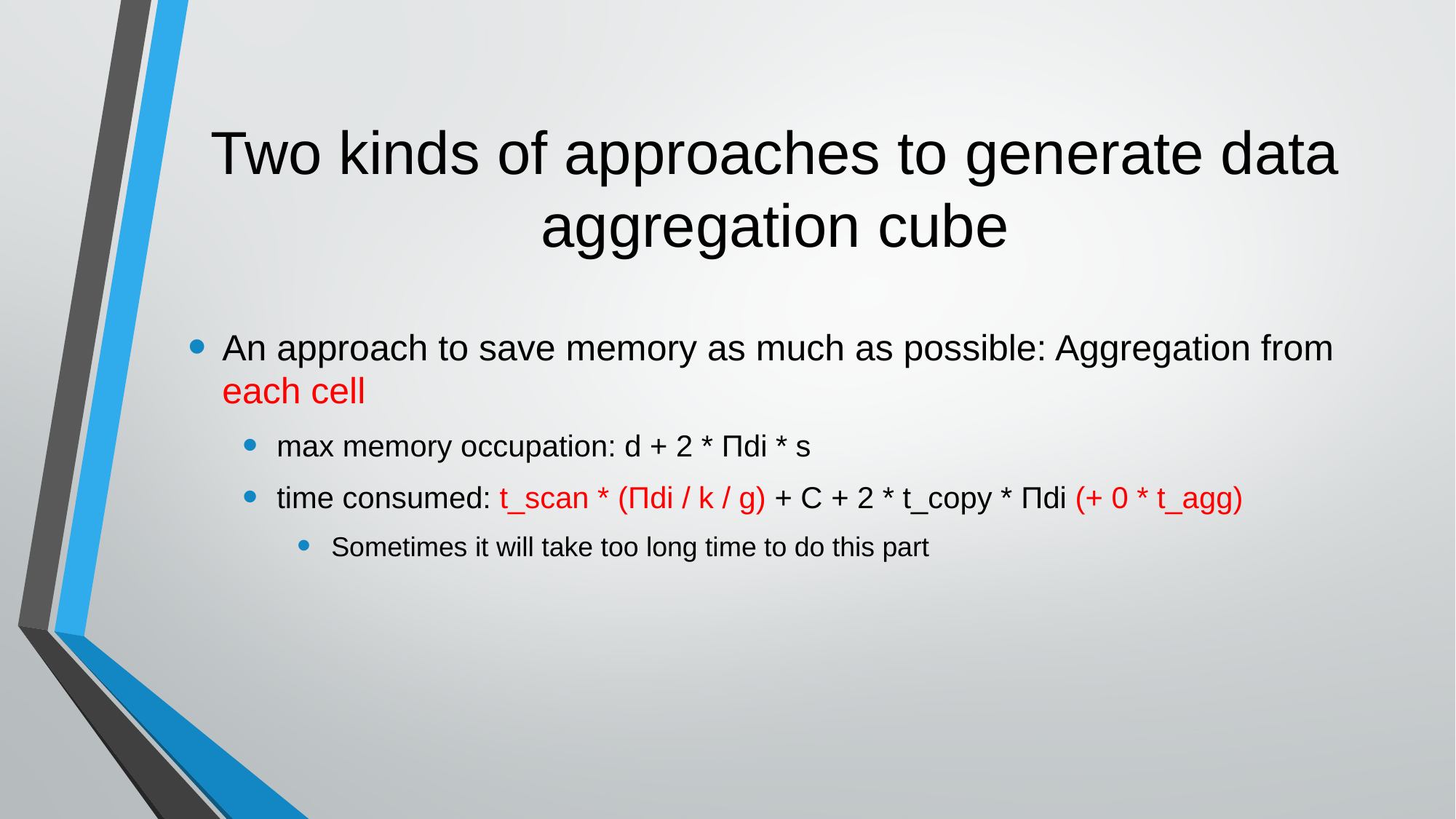

# Two kinds of approaches to generate data aggregation cube
An approach to save memory as much as possible: Aggregation from each cell
max memory occupation: d + 2 * Πdi * s
time consumed: t_scan * (Πdi / k / g) + C + 2 * t_copy * Πdi (+ 0 * t_agg)
Sometimes it will take too long time to do this part